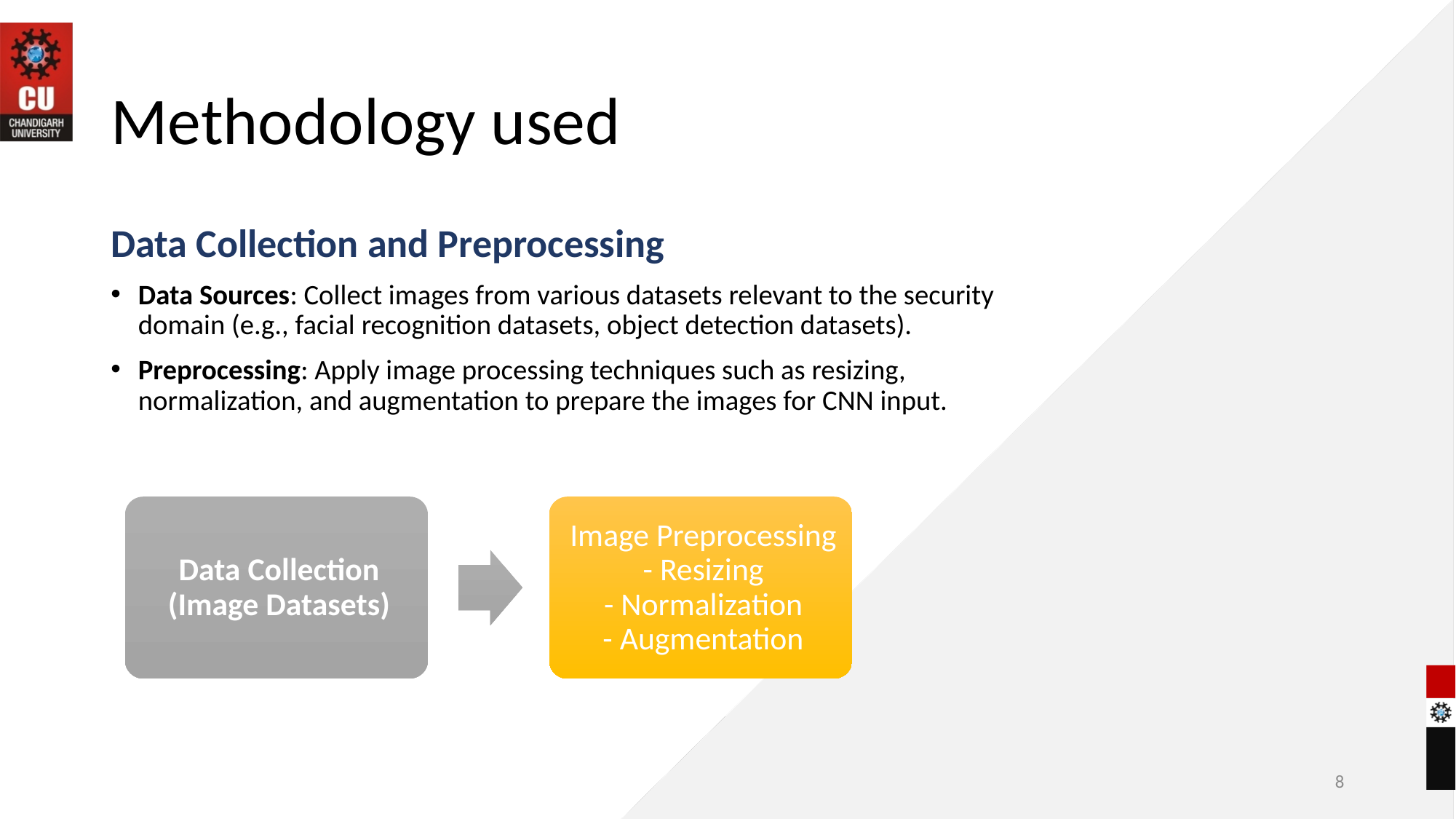

# Methodology used
Data Collection and Preprocessing
Data Sources: Collect images from various datasets relevant to the security domain (e.g., facial recognition datasets, object detection datasets).
Preprocessing: Apply image processing techniques such as resizing, normalization, and augmentation to prepare the images for CNN input.
Data Collection
(Image Datasets)

Image Preprocessing
- Resizing
- Normalization
- Augmentation
8